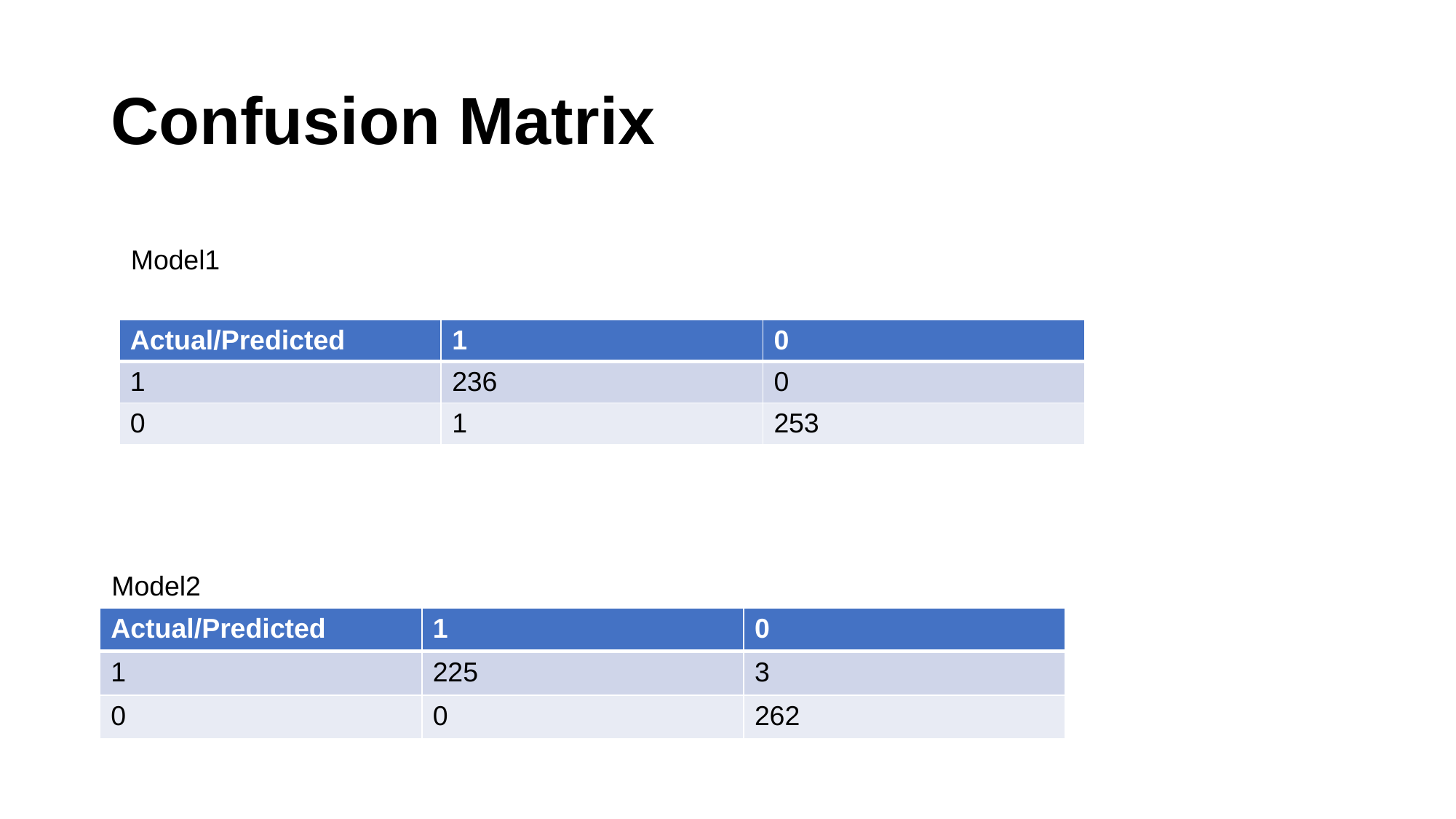

# Confusion Matrix
Model1
| Actual/Predicted | 1 | 0 |
| --- | --- | --- |
| 1 | 236 | 0 |
| 0 | 1 | 253 |
Model2
| Actual/Predicted | 1 | 0 |
| --- | --- | --- |
| 1 | 225 | 3 |
| 0 | 0 | 262 |